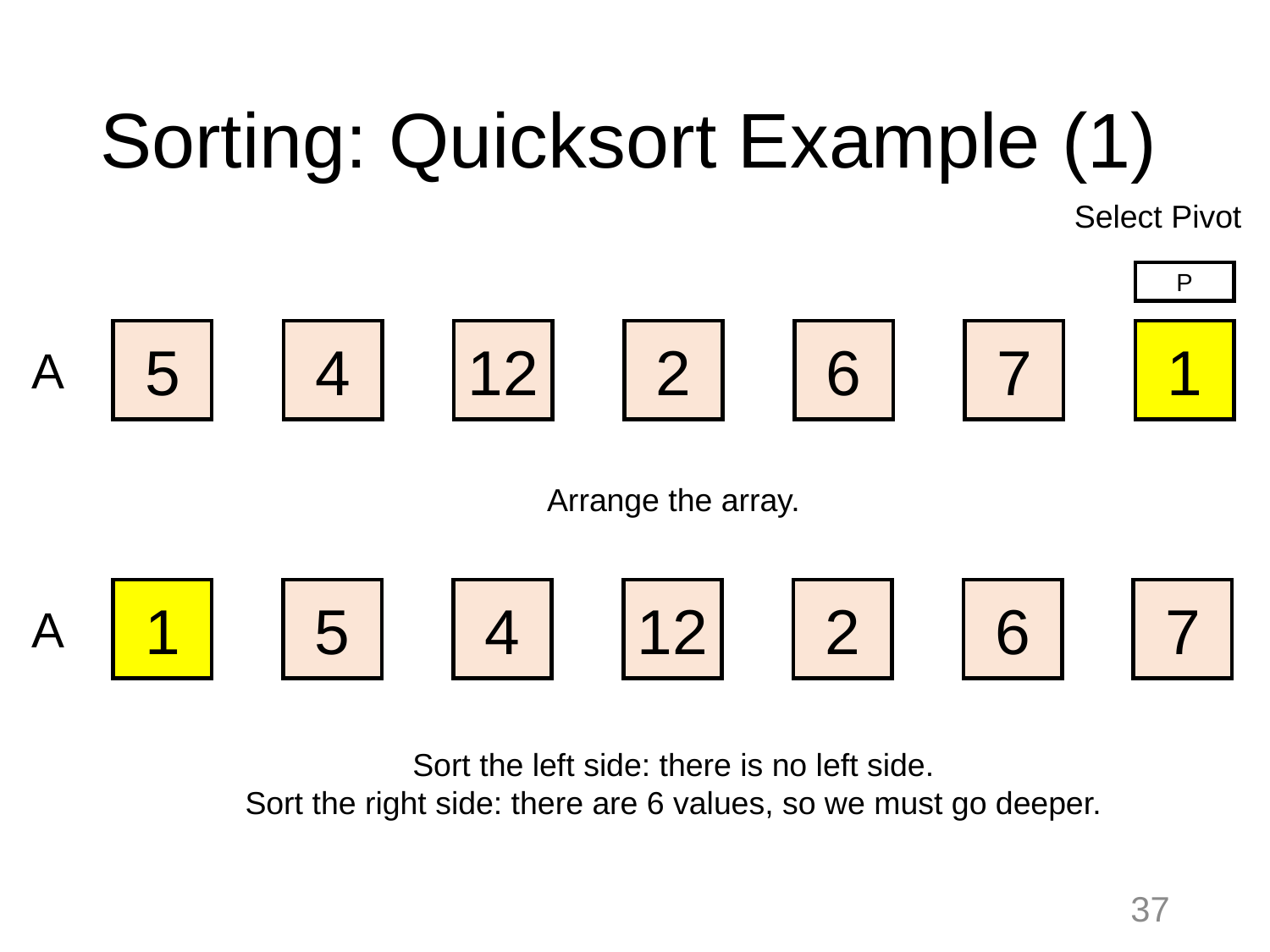

# Sorting: Quicksort Example (1)
Select Pivot
P
5
4
12
2
6
7
1
A
Arrange the array.
1
5
4
12
2
6
7
A
Sort the left side: there is no left side.
Sort the right side: there are 6 values, so we must go deeper.
37